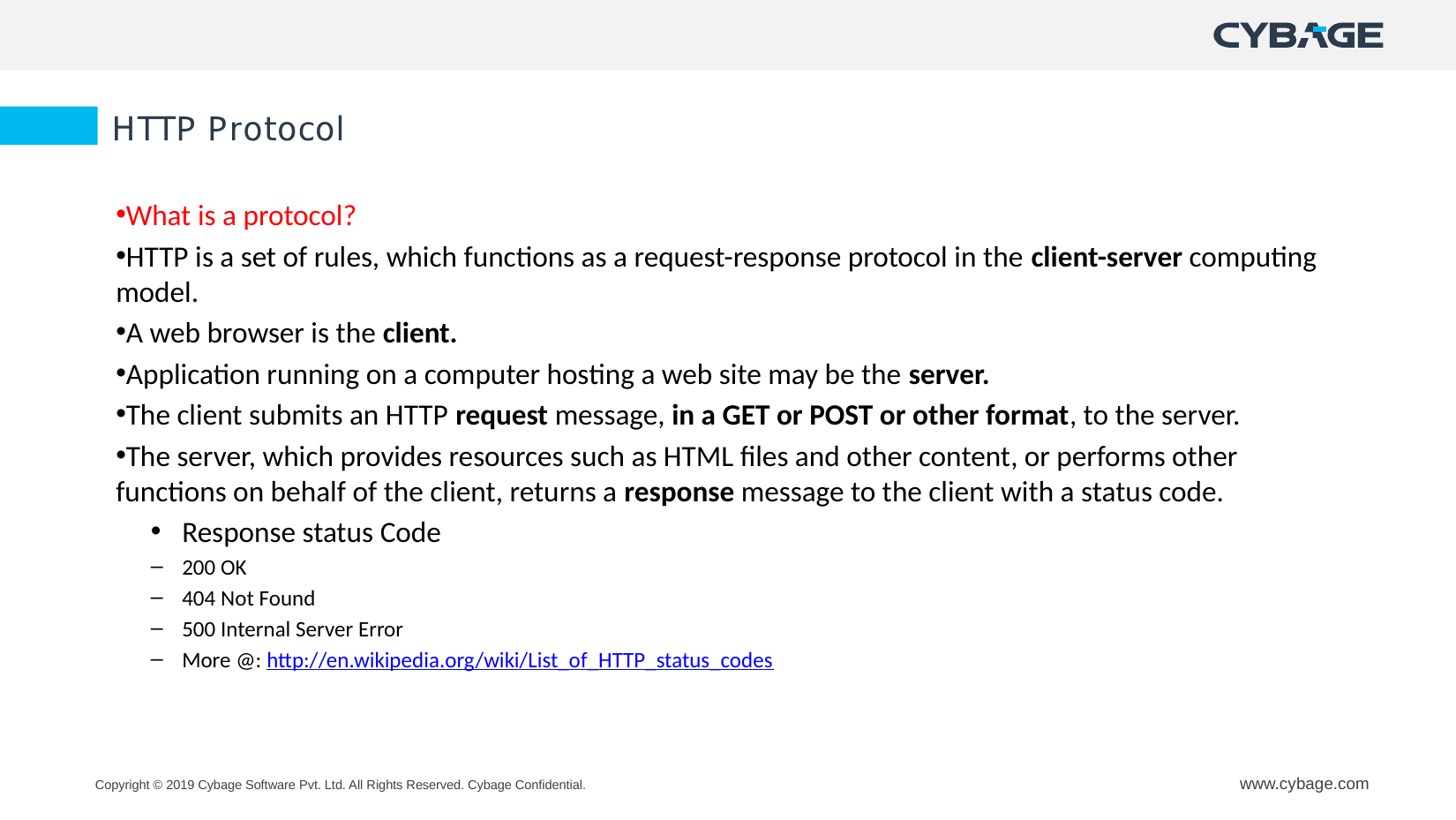

HTTP Protocol

What is a protocol?
HTTP is a set of rules, which functions as a request-response protocol in the client-server computing model.
A web browser is the client.
Application running on a computer hosting a web site may be the server.
The client submits an HTTP request message, in a GET or POST or other format, to the server.
The server, which provides resources such as HTML files and other content, or performs other functions on behalf of the client, returns a response message to the client with a status code.
Response status Code
200 OK
404 Not Found
500 Internal Server Error
More @: http://en.wikipedia.org/wiki/List_of_HTTP_status_codes